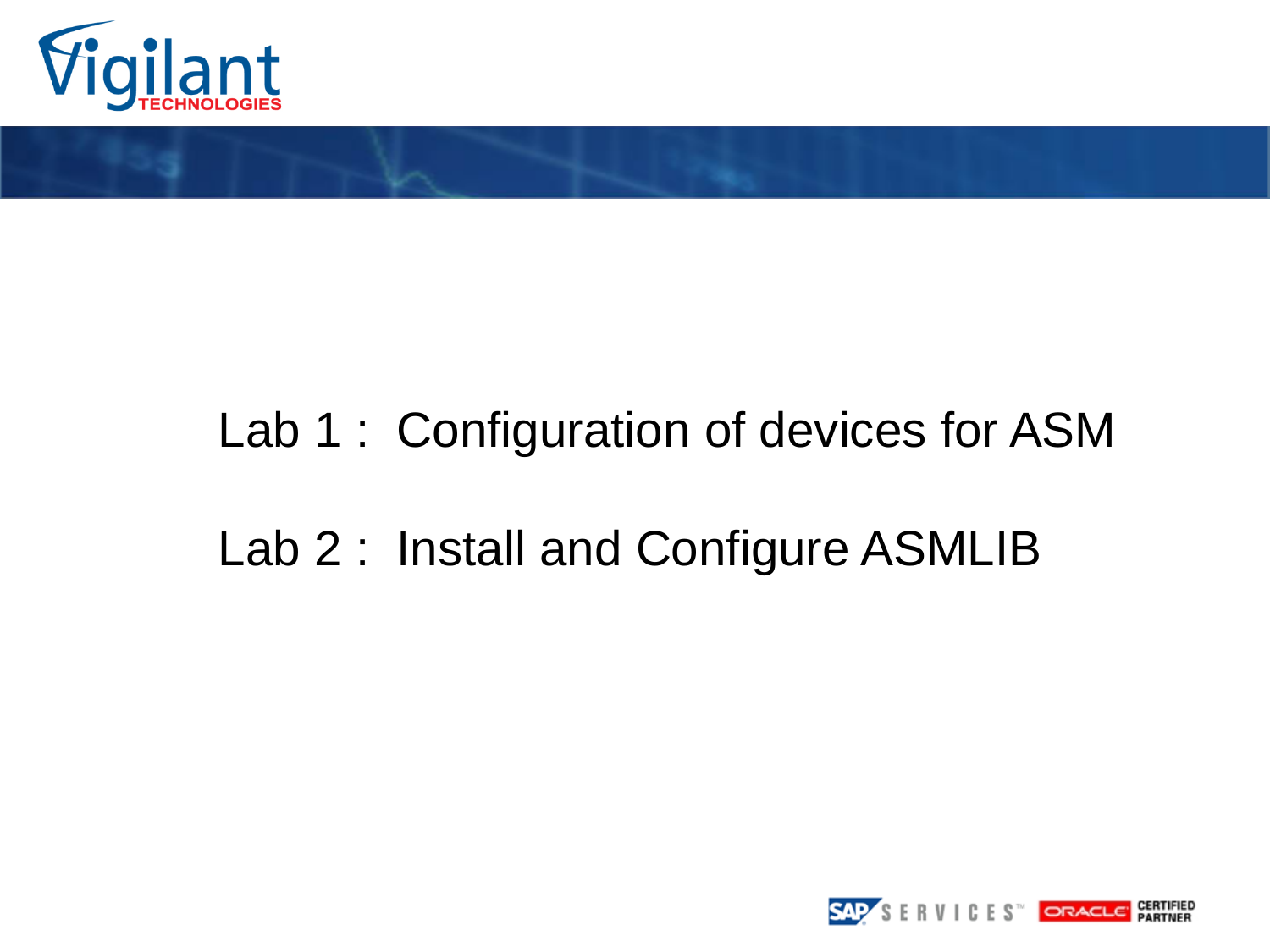

Lab 1 :  Configuration of devices for ASM

Lab 2 :  Install and Configure ASMLIB